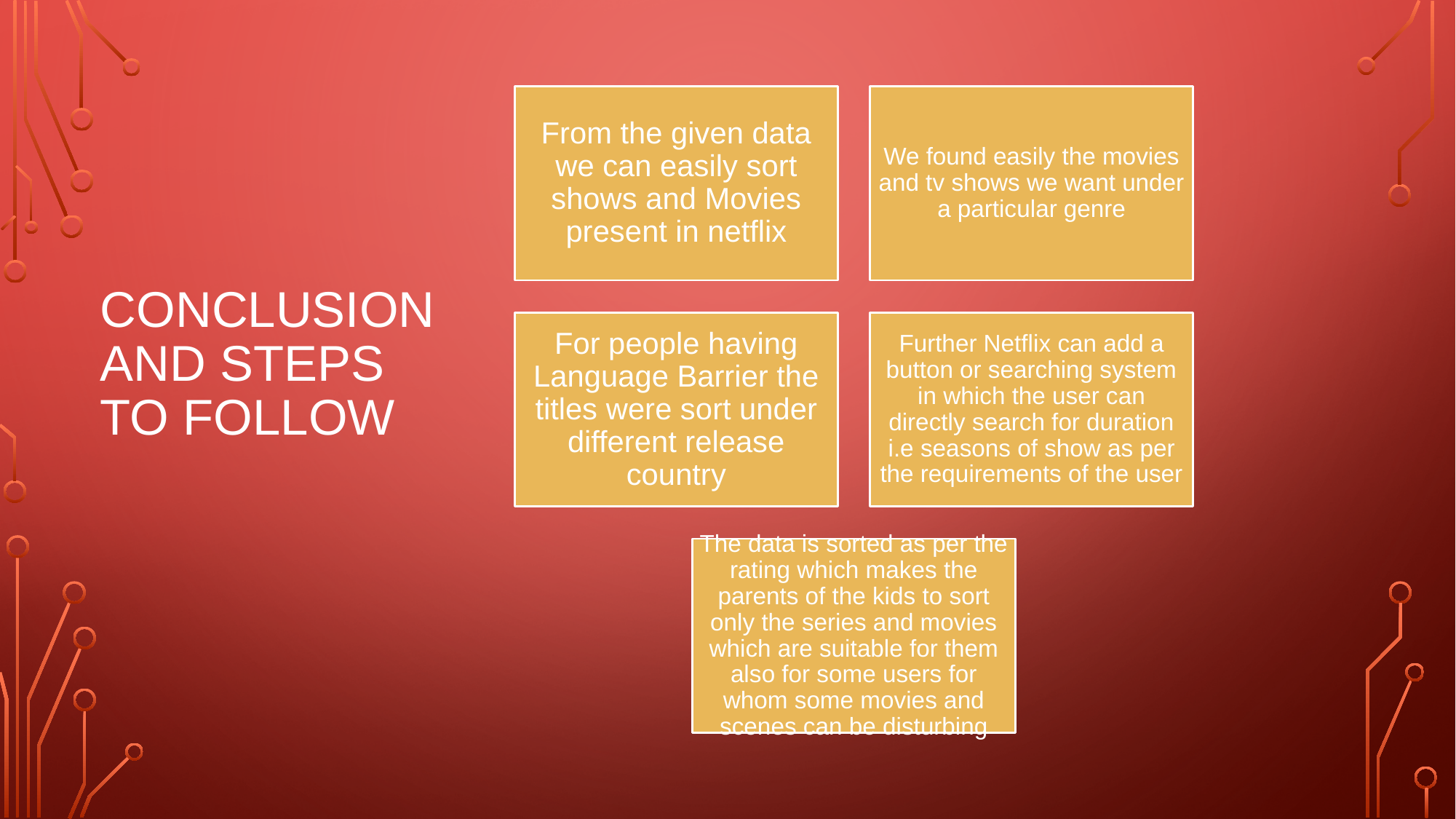

From the given data we can easily sort shows and Movies present in netflix
We found easily the movies and tv shows we want under a particular genre
For people having Language Barrier the titles were sort under different release country
Further Netflix can add a button or searching system in which the user can directly search for duration i.e seasons of show as per the requirements of the user
The data is sorted as per the rating which makes the parents of the kids to sort only the series and movies which are suitable for them also for some users for whom some movies and scenes can be disturbing
# CONCLUSION AND STEPS TO FOLLOW